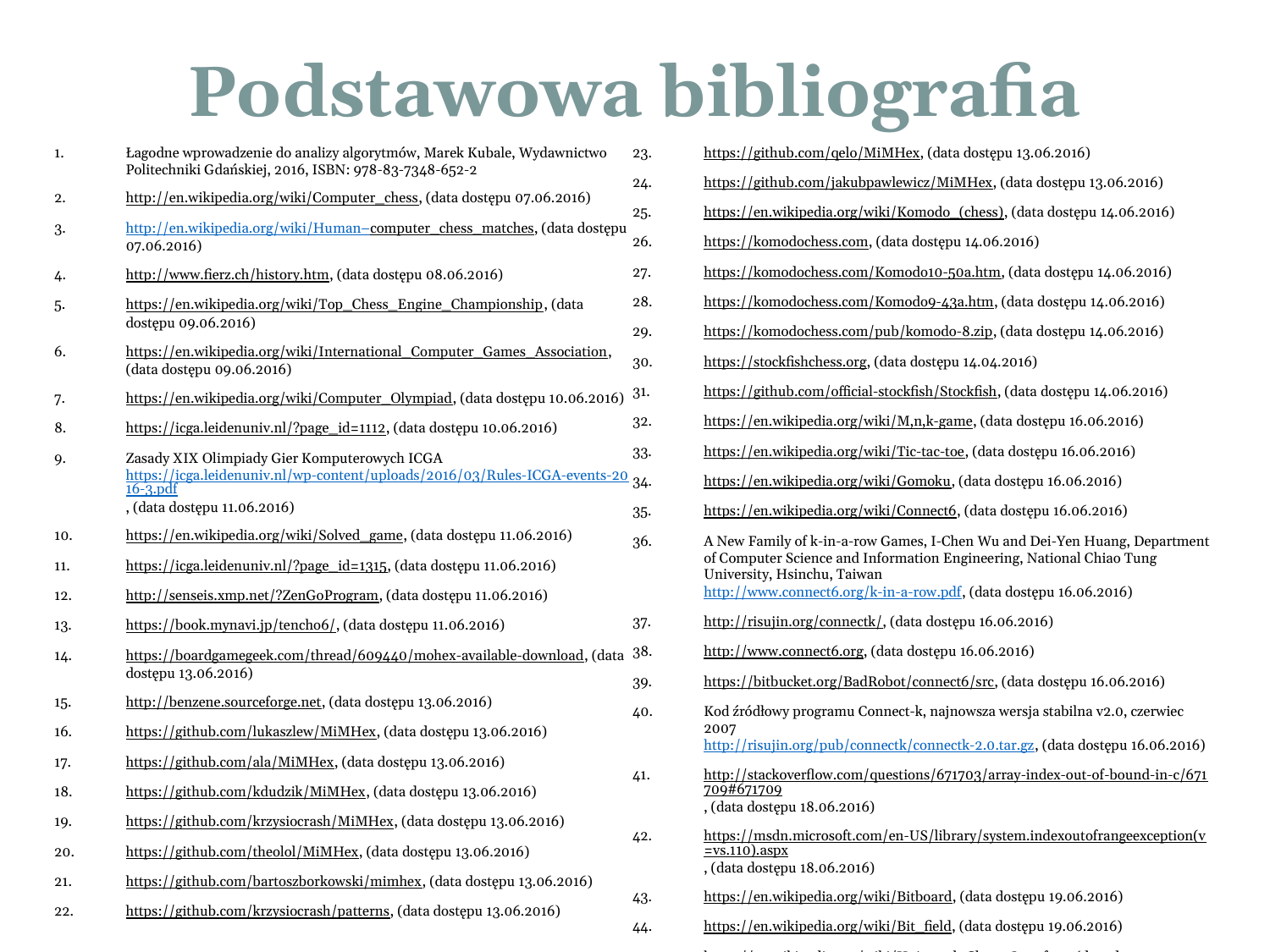

Podstawowa bibliografia
Łagodne wprowadzenie do analizy algorytmów, Marek Kubale, Wydawnictwo Politechniki Gdańskiej, 2016, ISBN: 978-83-7348-652-2
http://en.wikipedia.org/wiki/Computer_chess, (data dostępu 07.06.2016)
http://en.wikipedia.org/wiki/Human–computer_chess_matches, (data dostępu 07.06.2016)
http://www.fierz.ch/history.htm, (data dostępu 08.06.2016)
https://en.wikipedia.org/wiki/Top_Chess_Engine_Championship, (data dostępu 09.06.2016)
https://en.wikipedia.org/wiki/International_Computer_Games_Association, (data dostępu 09.06.2016)
https://en.wikipedia.org/wiki/Computer_Olympiad, (data dostępu 10.06.2016)
https://icga.leidenuniv.nl/?page_id=1112, (data dostępu 10.06.2016)
Zasady XIX Olimpiady Gier Komputerowych ICGA
https://icga.leidenuniv.nl/wp-content/uploads/2016/03/Rules-ICGA-events-2016-3.pdf, (data dostępu 11.06.2016)
https://en.wikipedia.org/wiki/Solved_game, (data dostępu 11.06.2016)
https://icga.leidenuniv.nl/?page_id=1315, (data dostępu 11.06.2016)
http://senseis.xmp.net/?ZenGoProgram, (data dostępu 11.06.2016)
https://book.mynavi.jp/tencho6/, (data dostępu 11.06.2016)
https://boardgamegeek.com/thread/609440/mohex-available-download, (data dostępu 13.06.2016)
http://benzene.sourceforge.net, (data dostępu 13.06.2016)
https://github.com/lukaszlew/MiMHex, (data dostępu 13.06.2016)
https://github.com/ala/MiMHex, (data dostępu 13.06.2016)
https://github.com/kdudzik/MiMHex, (data dostępu 13.06.2016)
https://github.com/krzysiocrash/MiMHex, (data dostępu 13.06.2016)
https://github.com/theolol/MiMHex, (data dostępu 13.06.2016)
https://github.com/bartoszborkowski/mimhex, (data dostępu 13.06.2016)
https://github.com/krzysiocrash/patterns, (data dostępu 13.06.2016)
https://github.com/qelo/MiMHex, (data dostępu 13.06.2016)
https://github.com/jakubpawlewicz/MiMHex, (data dostępu 13.06.2016)
https://en.wikipedia.org/wiki/Komodo_(chess), (data dostępu 14.06.2016)
https://komodochess.com, (data dostępu 14.06.2016)
https://komodochess.com/Komodo10-50a.htm, (data dostępu 14.06.2016)
https://komodochess.com/Komodo9-43a.htm, (data dostępu 14.06.2016)
https://komodochess.com/pub/komodo-8.zip, (data dostępu 14.06.2016)
https://stockfishchess.org, (data dostępu 14.04.2016)
https://github.com/official-stockfish/Stockfish, (data dostępu 14.06.2016)
https://en.wikipedia.org/wiki/M,n,k-game, (data dostępu 16.06.2016)
https://en.wikipedia.org/wiki/Tic-tac-toe, (data dostępu 16.06.2016)
https://en.wikipedia.org/wiki/Gomoku, (data dostępu 16.06.2016)
https://en.wikipedia.org/wiki/Connect6, (data dostępu 16.06.2016)
A New Family of k-in-a-row Games, I-Chen Wu and Dei-Yen Huang, Department of Computer Science and Information Engineering, National Chiao Tung University, Hsinchu, Taiwan
http://www.connect6.org/k-in-a-row.pdf, (data dostępu 16.06.2016)
http://risujin.org/connectk/, (data dostępu 16.06.2016)
http://www.connect6.org, (data dostępu 16.06.2016)
https://bitbucket.org/BadRobot/connect6/src, (data dostępu 16.06.2016)
Kod źródłowy programu Connect-k, najnowsza wersja stabilna v2.0, czerwiec 2007
http://risujin.org/pub/connectk/connectk-2.0.tar.gz, (data dostępu 16.06.2016)
http://stackoverflow.com/questions/671703/array-index-out-of-bound-in-c/671709#671709, (data dostępu 18.06.2016)
https://msdn.microsoft.com/en-US/library/system.indexoutofrangeexception(v=vs.110).aspx, (data dostępu 18.06.2016)
https://en.wikipedia.org/wiki/Bitboard, (data dostępu 19.06.2016)
https://en.wikipedia.org/wiki/Bit_field, (data dostępu 19.06.2016)
https://en.wikipedia.org/wiki/Universal_Chess_Interface, (data dostępu 20.06.2016)